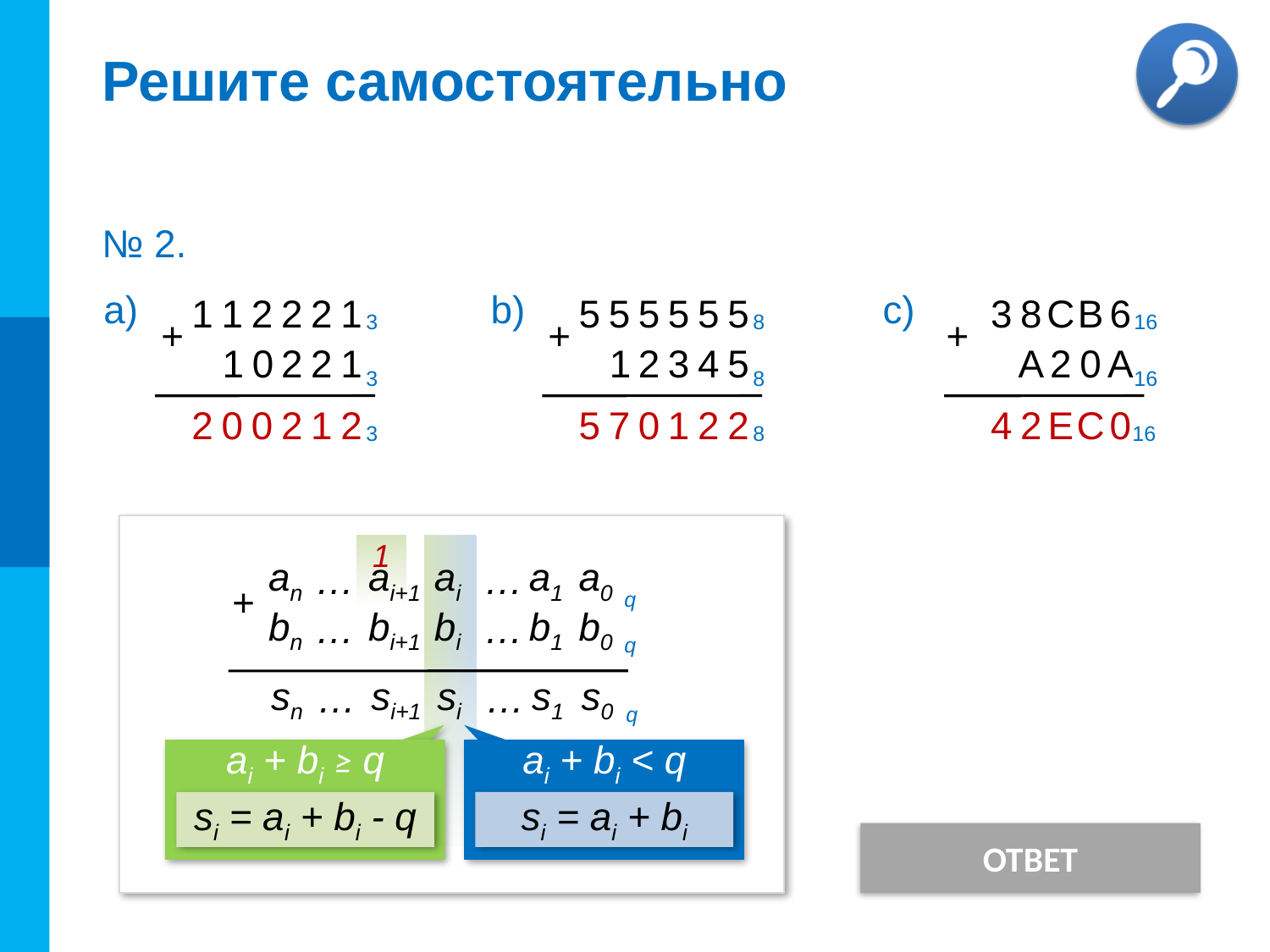

# Решите самостоятельно
№ 2.

а)

1
2
2
2
1
1
+
1
2

1

0
2

3
3
b)

5
5
5
5
5
5
+
5
4

2
3

1
8
8
c)

8
C
B
6
3
+
A
0
A
2

16
16
2
0
0
2
1
2
5
7
0
1
2
2
4
2
E
C
0
3
8
16

1

an
…
ai+1
ai
…
a1
a0
q
+
bn
…
bi+1
bi
…
b1
b0
q
sn
…
si+1
si
…
s1
s0
q

ai + bi ≥ q
si = ai + bi - q

ai + bi < q
si = ai + bi
ОТВЕТ